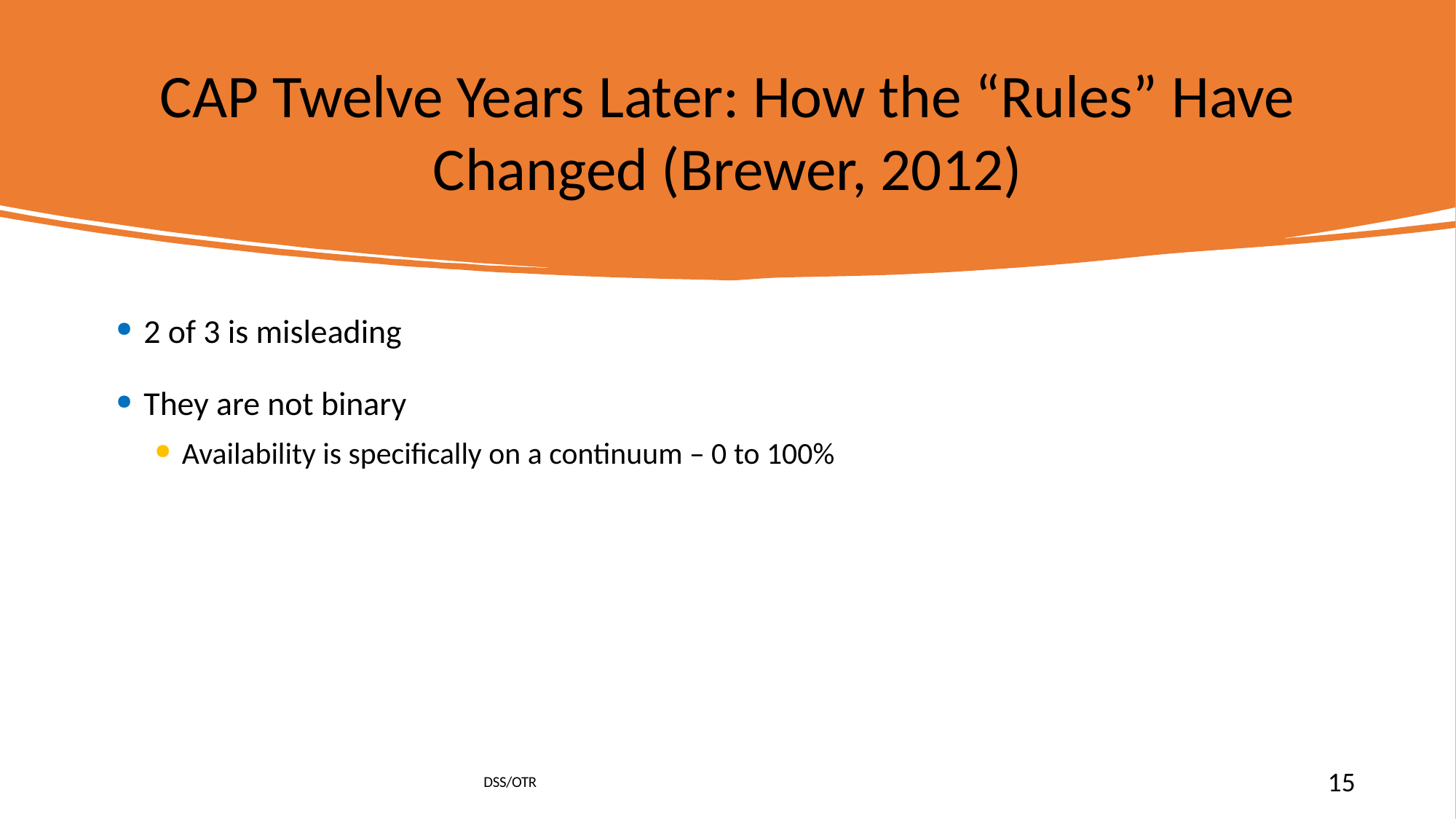

# CAP Twelve Years Later: How the “Rules” Have Changed (Brewer, 2012)
2 of 3 is misleading
They are not binary
Availability is specifically on a continuum – 0 to 100%

DSS/OTR
15